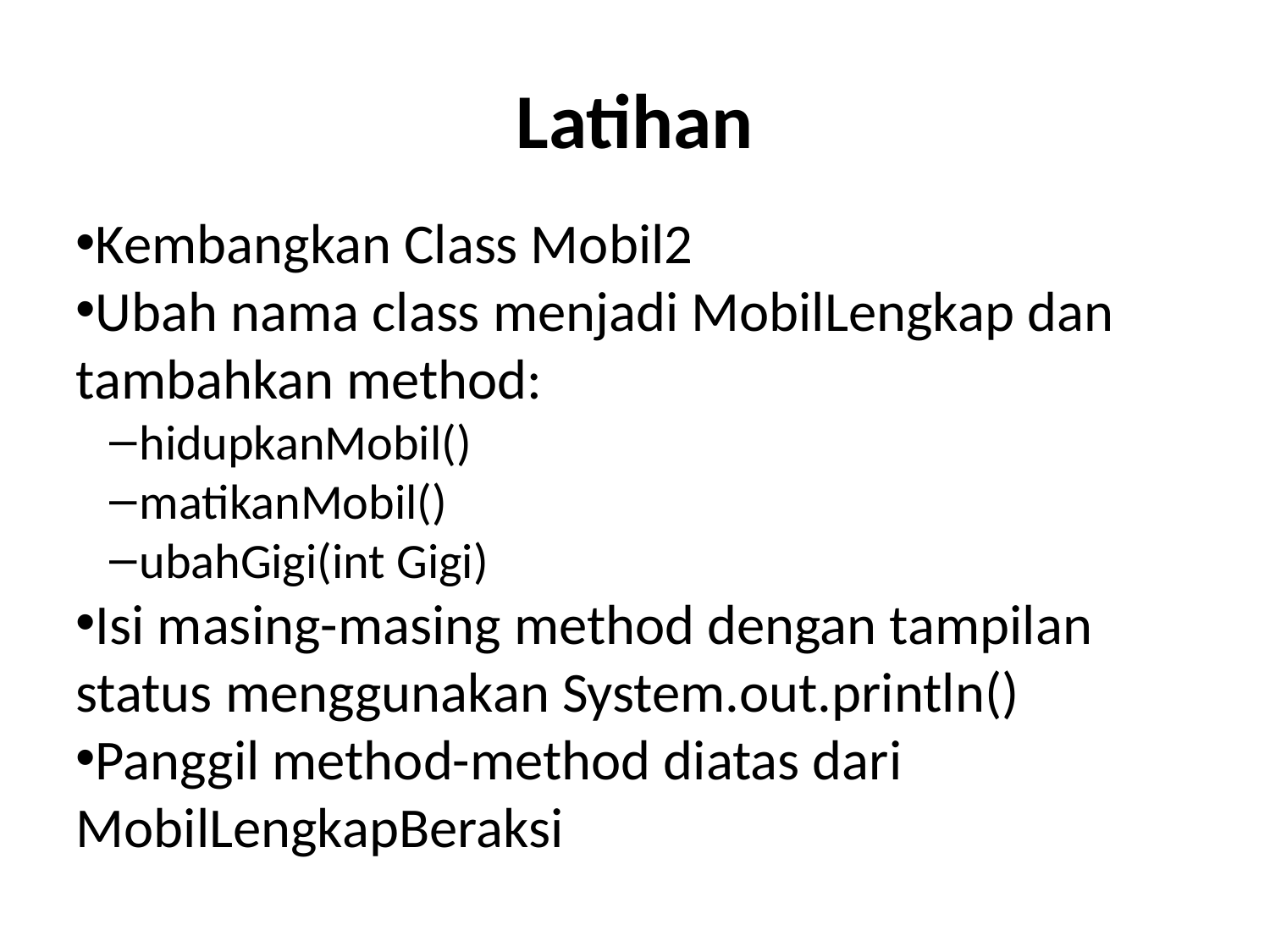

Latihan
Kembangkan Class Mobil2
Ubah nama class menjadi MobilLengkap dan tambahkan method:
hidupkanMobil()
matikanMobil()
ubahGigi(int Gigi)
Isi masing-masing method dengan tampilan status menggunakan System.out.println()
Panggil method-method diatas dari MobilLengkapBeraksi